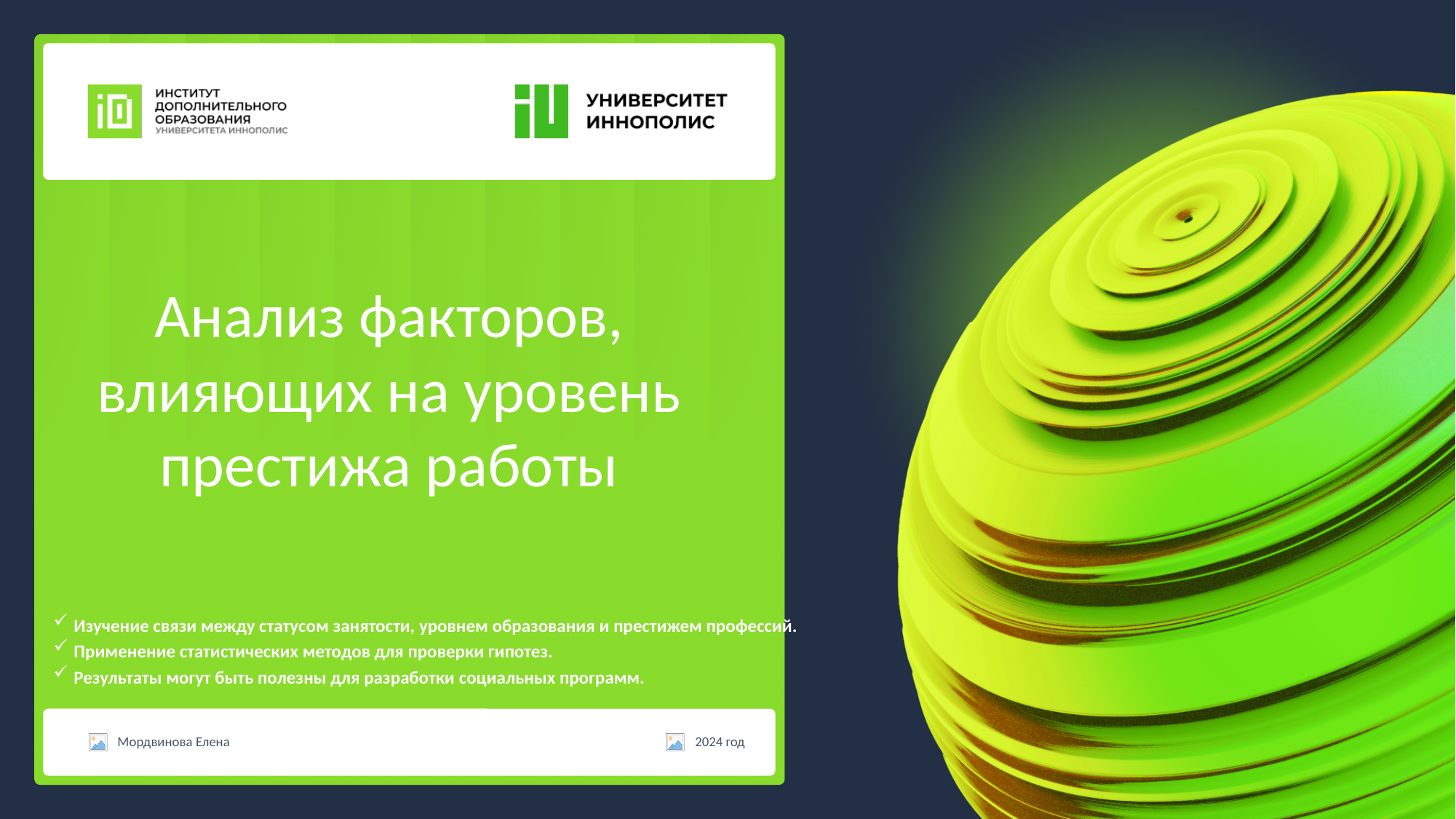

# Анализ факторов, влияющих на уровень престижа работы
Изучение связи между статусом занятости, уровнем образования и престижем профессий.
Применение статистических методов для проверки гипотез.
Результаты могут быть полезны для разработки социальных программ.
Мордвинова Елена
2024 год